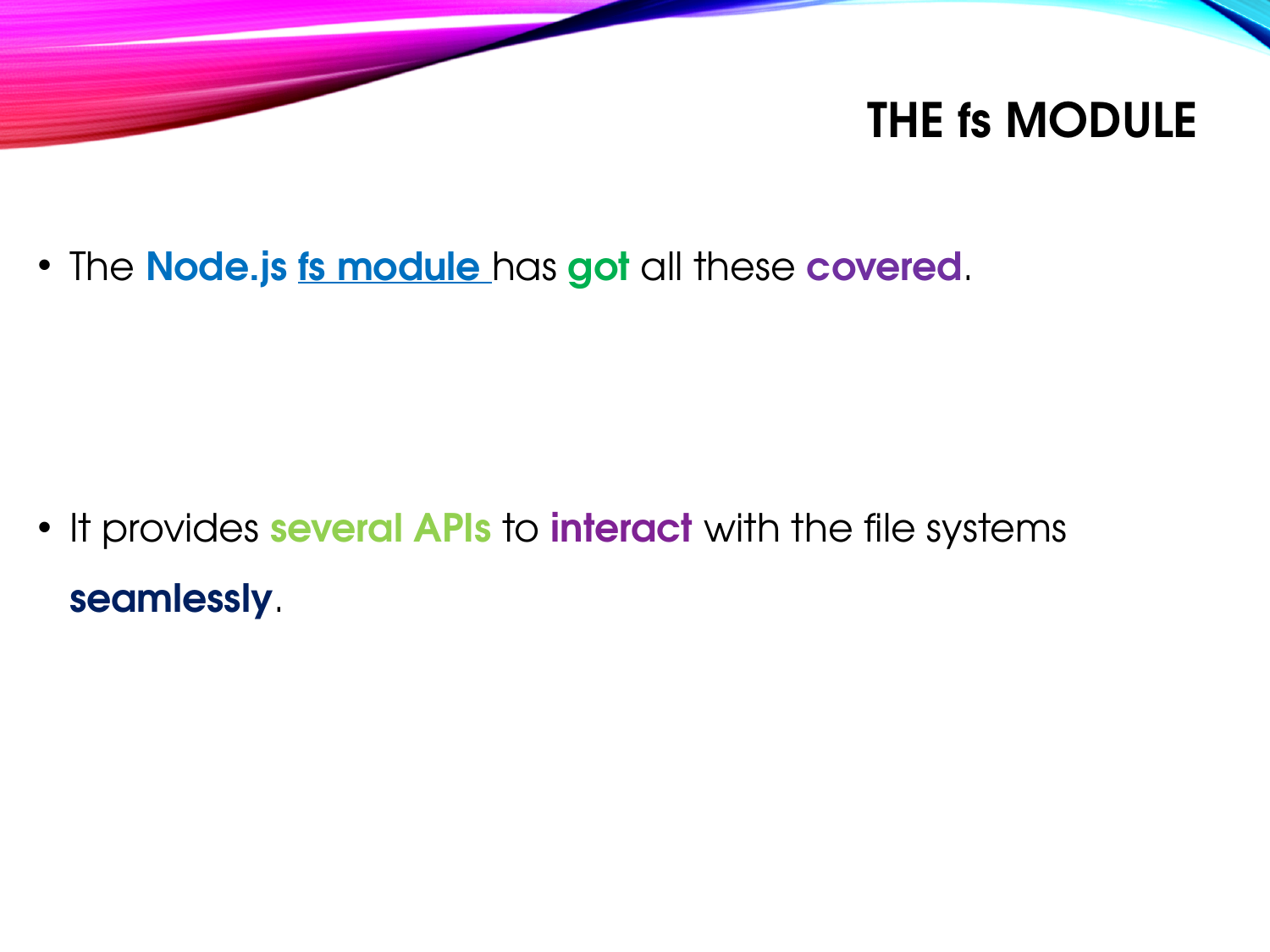

# The fs module
The Node.js fs module has got all these covered.

It provides several APIs to interact with the file systems seamlessly.